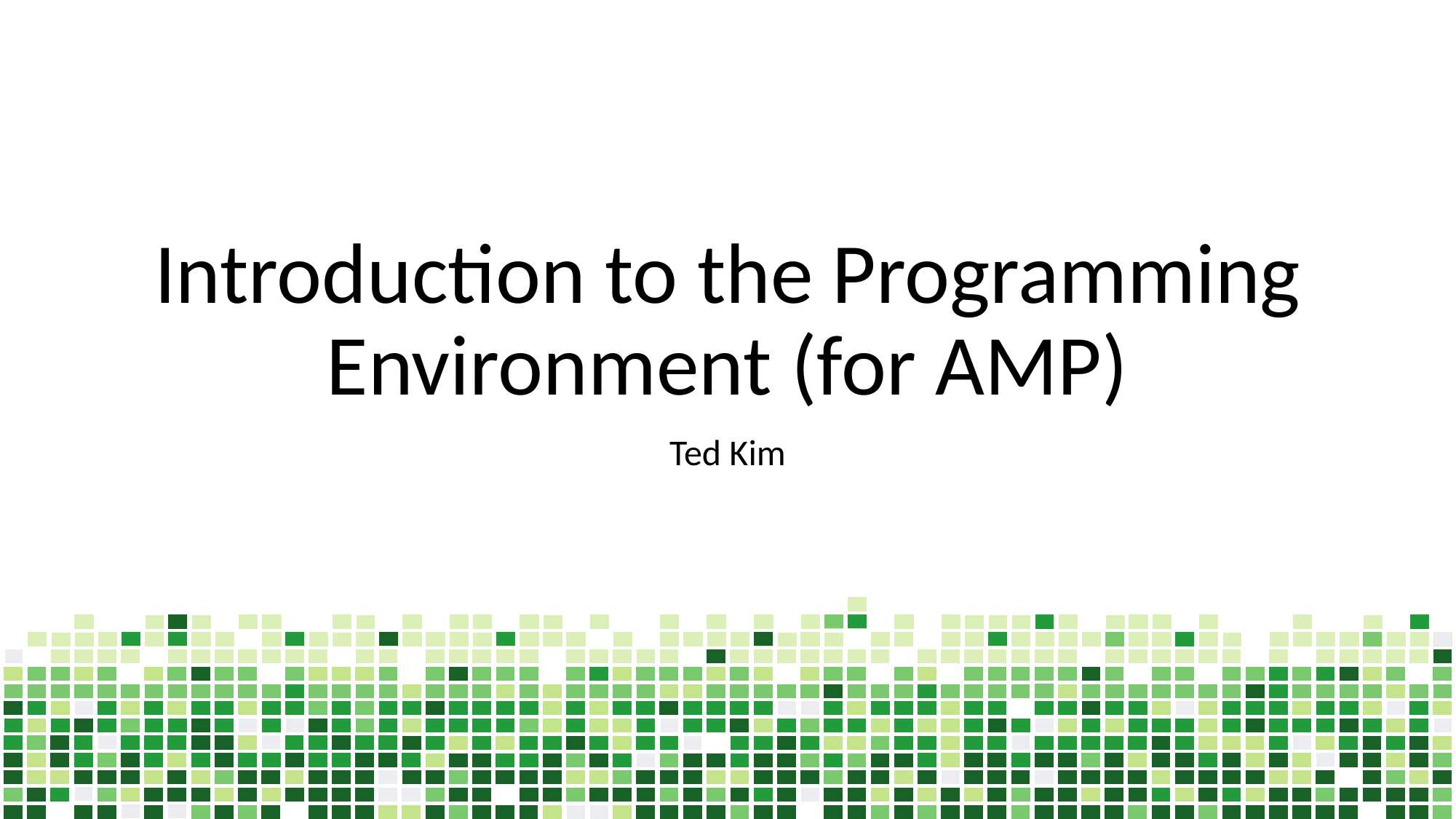

# Introduction to the Programming Environment (for AMP)
Ted Kim